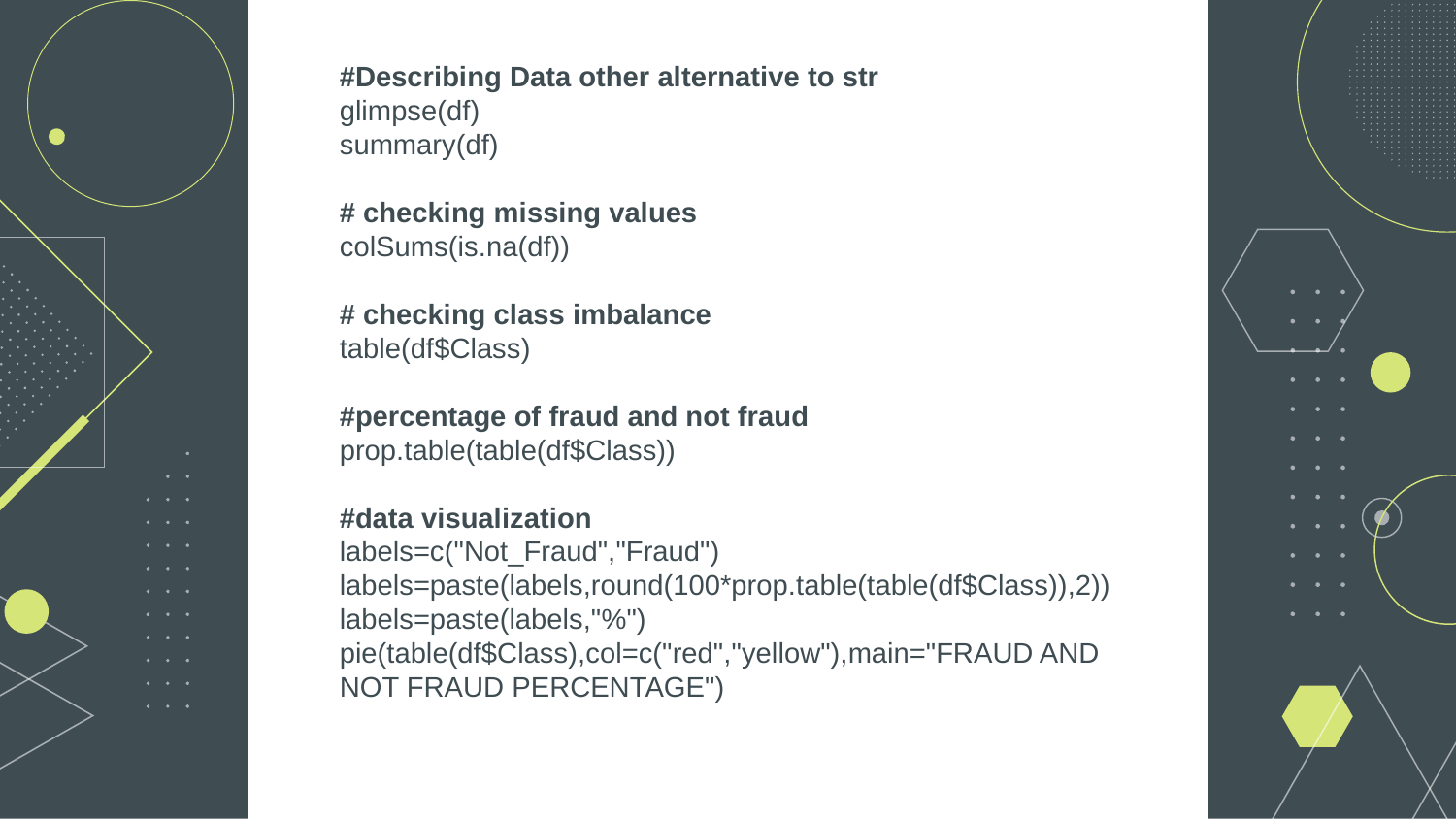

#Describing Data other alternative to str
glimpse(df)
summary(df)

# checking missing values
colSums(is.na(df))

# checking class imbalance
table(df$Class)

#percentage of fraud and not fraud
prop.table(table(df$Class))

#data visualization
labels=c("Not_Fraud","Fraud")
labels=paste(labels,round(100*prop.table(table(df$Class)),2))
labels=paste(labels,"%")
pie(table(df$Class),col=c("red","yellow"),main="FRAUD AND NOT FRAUD PERCENTAGE")